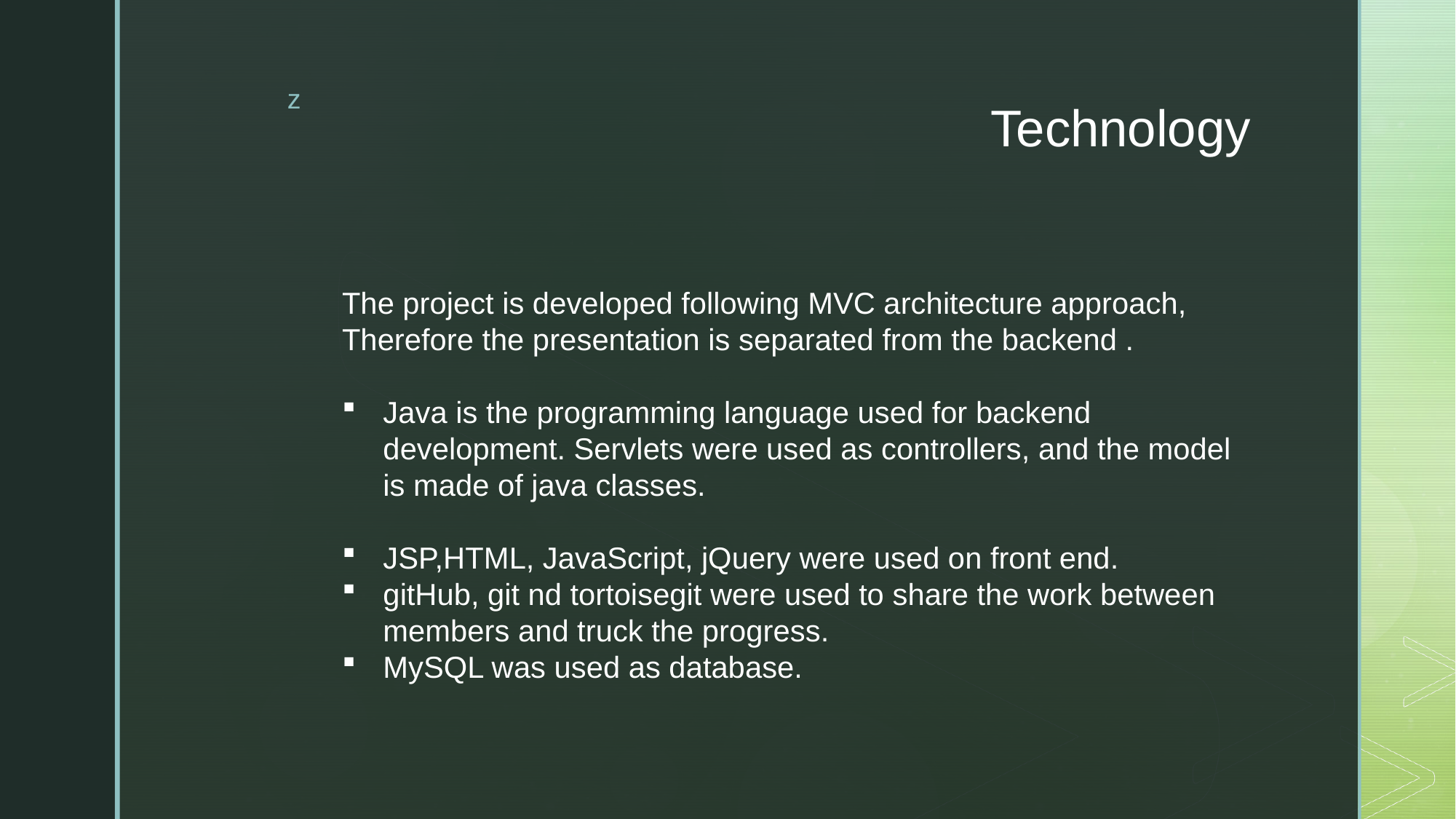

# Technology
The project is developed following MVC architecture approach,
Therefore the presentation is separated from the backend .

Java is the programming language used for backend development. Servlets were used as controllers, and the model is made of java classes.

JSP,HTML, JavaScript, jQuery were used on front end.
gitHub, git nd tortoisegit were used to share the work between members and truck the progress.
MySQL was used as database.